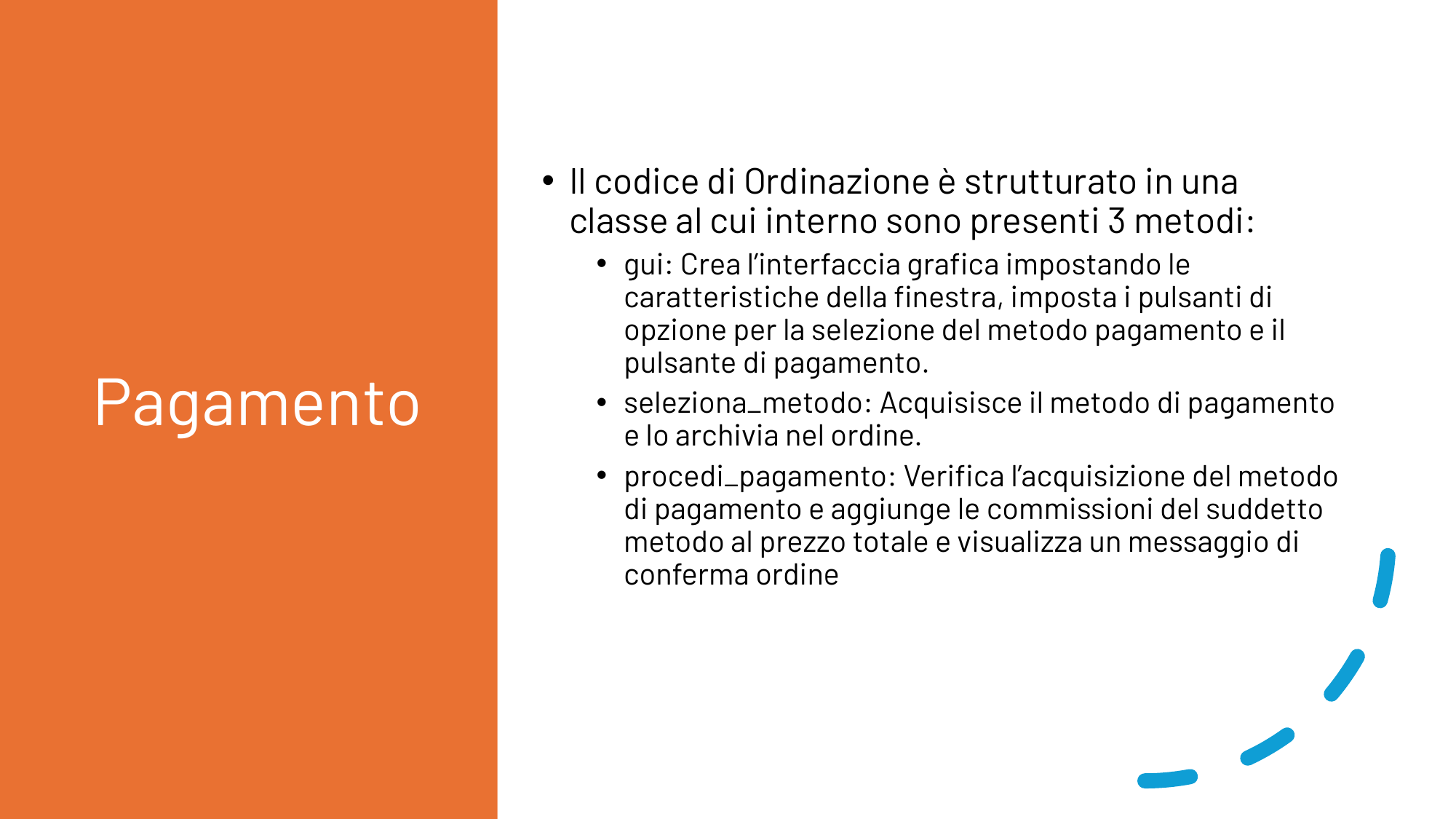

# Pagamento
Il codice di Ordinazione è strutturato in una classe al cui interno sono presenti 3 metodi:
gui: Crea l’interfaccia grafica impostando le caratteristiche della finestra, imposta i pulsanti di opzione per la selezione del metodo pagamento e il pulsante di pagamento.
seleziona_metodo: Acquisisce il metodo di pagamento e lo archivia nel ordine.
procedi_pagamento: Verifica l’acquisizione del metodo di pagamento e aggiunge le commissioni del suddetto metodo al prezzo totale e visualizza un messaggio di conferma ordine